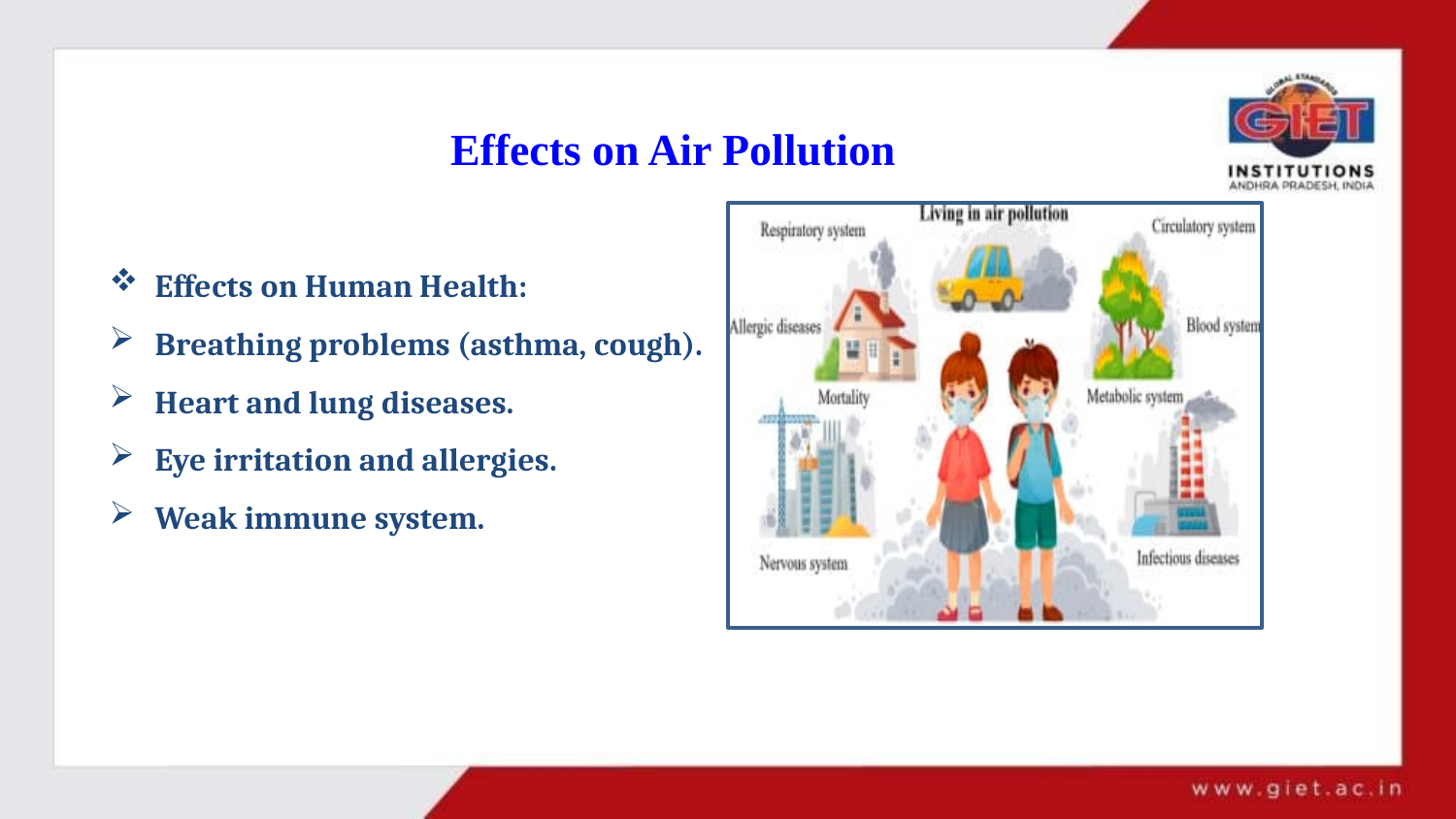

# Effects on Air Pollution

Effects on Human Health:
Breathing problems (asthma, cough).
Heart and lung diseases.
Eye irritation and allergies.
Weak immune system.